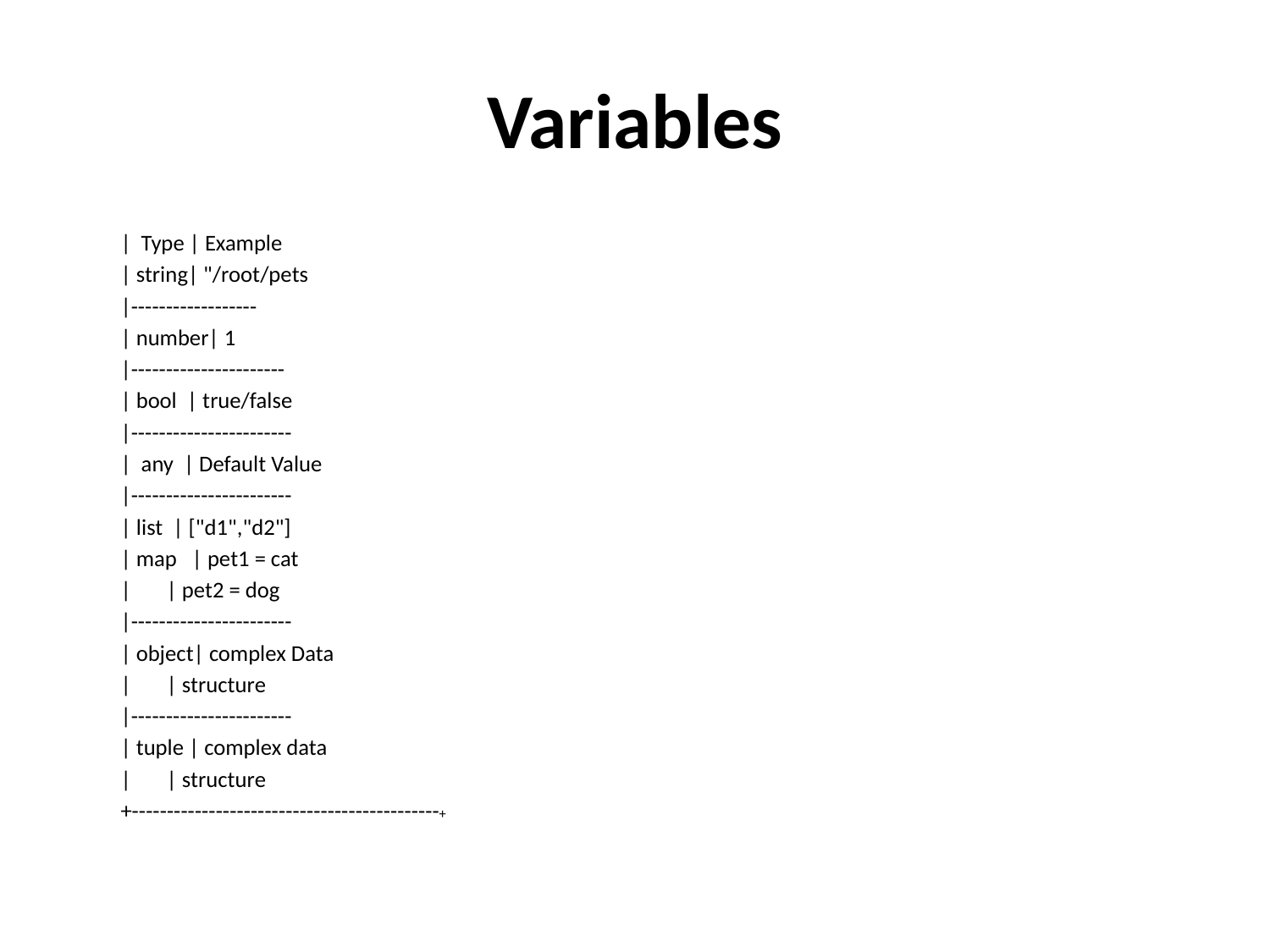

# Variables
|  Type | Example
| string| "/root/pets
|------------------
| number| 1
|----------------------
| bool  | true/false
|-----------------------
|  any  | Default Value
|-----------------------
| list  | ["d1","d2"]
| map   | pet1 = cat
|       | pet2 = dog
|-----------------------
| object| complex Data
|       | structure
|-----------------------
| tuple | complex data
|       | structure
+--------------------------------------------+